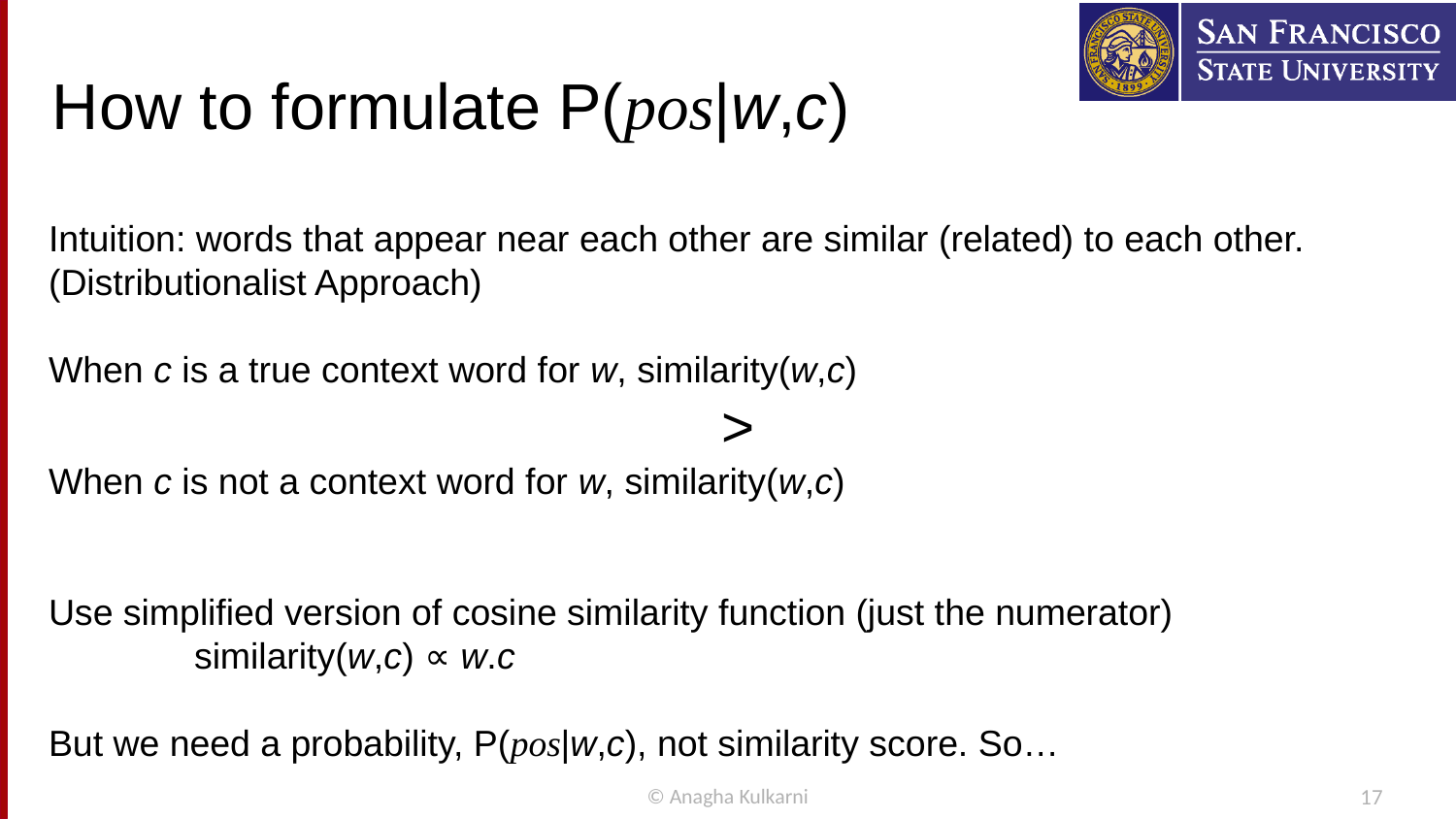

# How to formulate P(pos|w,c)
Intuition: words that appear near each other are similar (related) to each other.
(Distributionalist Approach)

When c is a true context word for w, similarity(w,c)
 			               >
When c is not a context word for w, similarity(w,c)

Use simplified version of cosine similarity function (just the numerator)
	similarity(w,c) ∝ w.c

But we need a probability, P(pos|w,c), not similarity score. So…
© Anagha Kulkarni
17